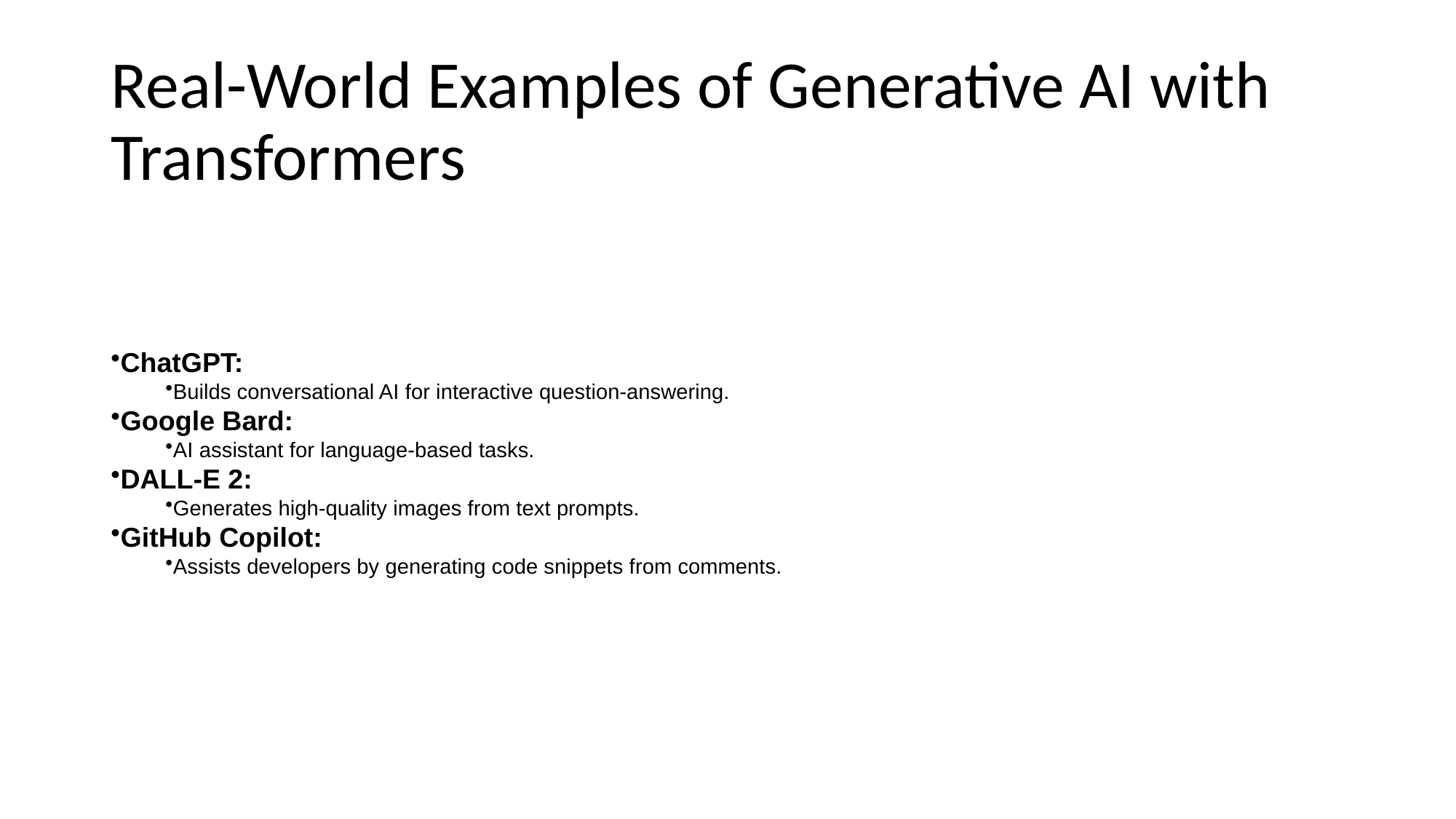

# Real-World Examples of Generative AI with Transformers
ChatGPT:
Builds conversational AI for interactive question-answering.
Google Bard:
AI assistant for language-based tasks.
DALL-E 2:
Generates high-quality images from text prompts.
GitHub Copilot:
Assists developers by generating code snippets from comments.